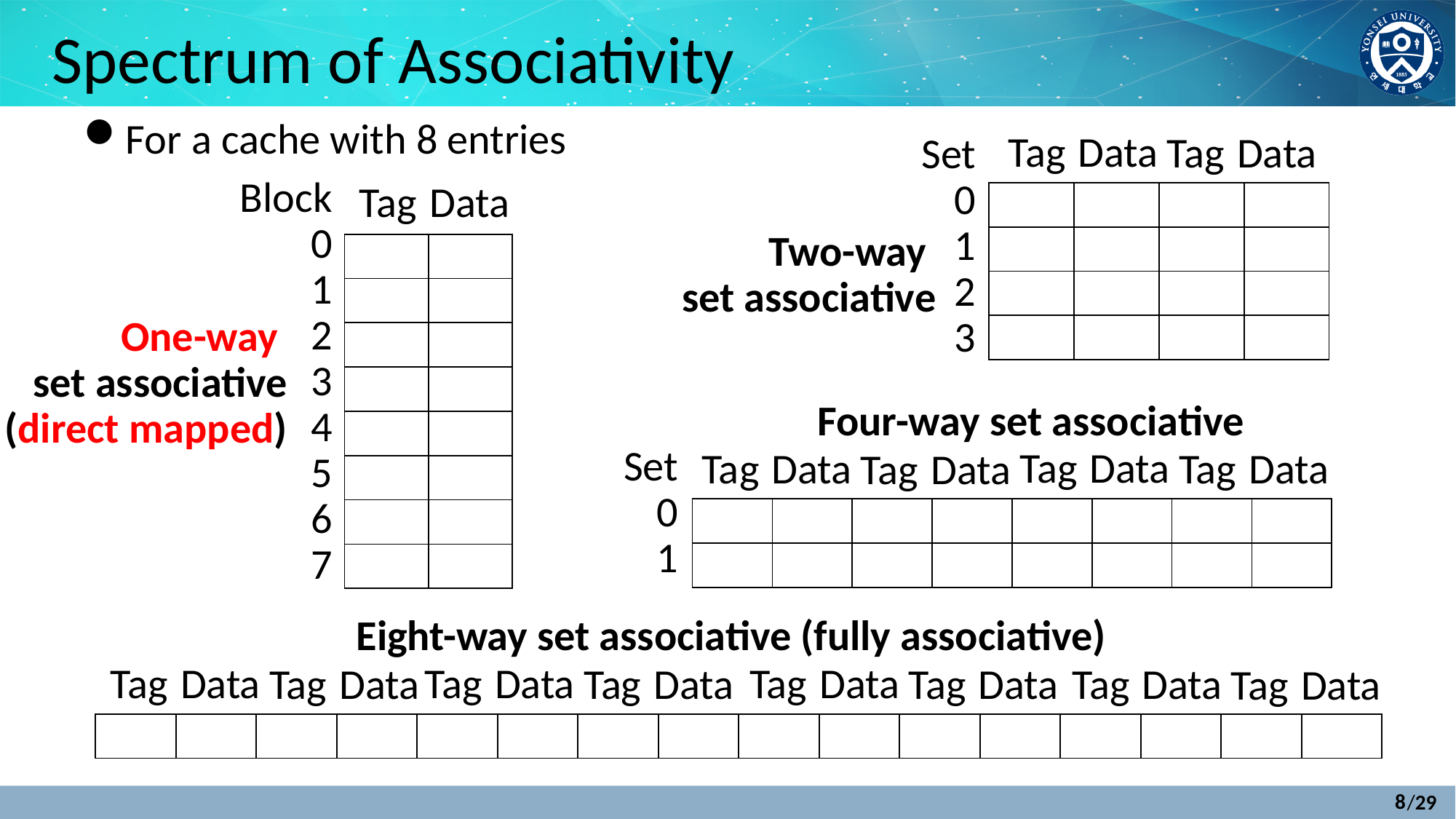

# Spectrum of Associativity
For a cache with 8 entries
Tag
Data
Tag
Data
Set
0
1
2
3
Tag
Data
Block
0
1
2
3
4
5
6
7
|  |  |  |  |
| --- | --- | --- | --- |
|  |  |  |  |
|  |  |  |  |
|  |  |  |  |
Two-way
set associative
|  |  |
| --- | --- |
|  |  |
|  |  |
|  |  |
|  |  |
|  |  |
|  |  |
|  |  |
One-way
set associative
(direct mapped)
Four-way set associative
Tag
Data
Tag
Data
Tag
Data
Tag
Data
Set
0
1
|  |  |  |  |  |  |  |  |
| --- | --- | --- | --- | --- | --- | --- | --- |
|  |  |  |  |  |  |  |  |
Eight-way set associative (fully associative)
Tag
Data
Tag
Data
Tag
Data
Tag
Data
Tag
Data
Tag
Data
Tag
Data
Tag
Data
|  |  |  |  |  |  |  |  |  |  |  |  |  |  |  |  |
| --- | --- | --- | --- | --- | --- | --- | --- | --- | --- | --- | --- | --- | --- | --- | --- |
8